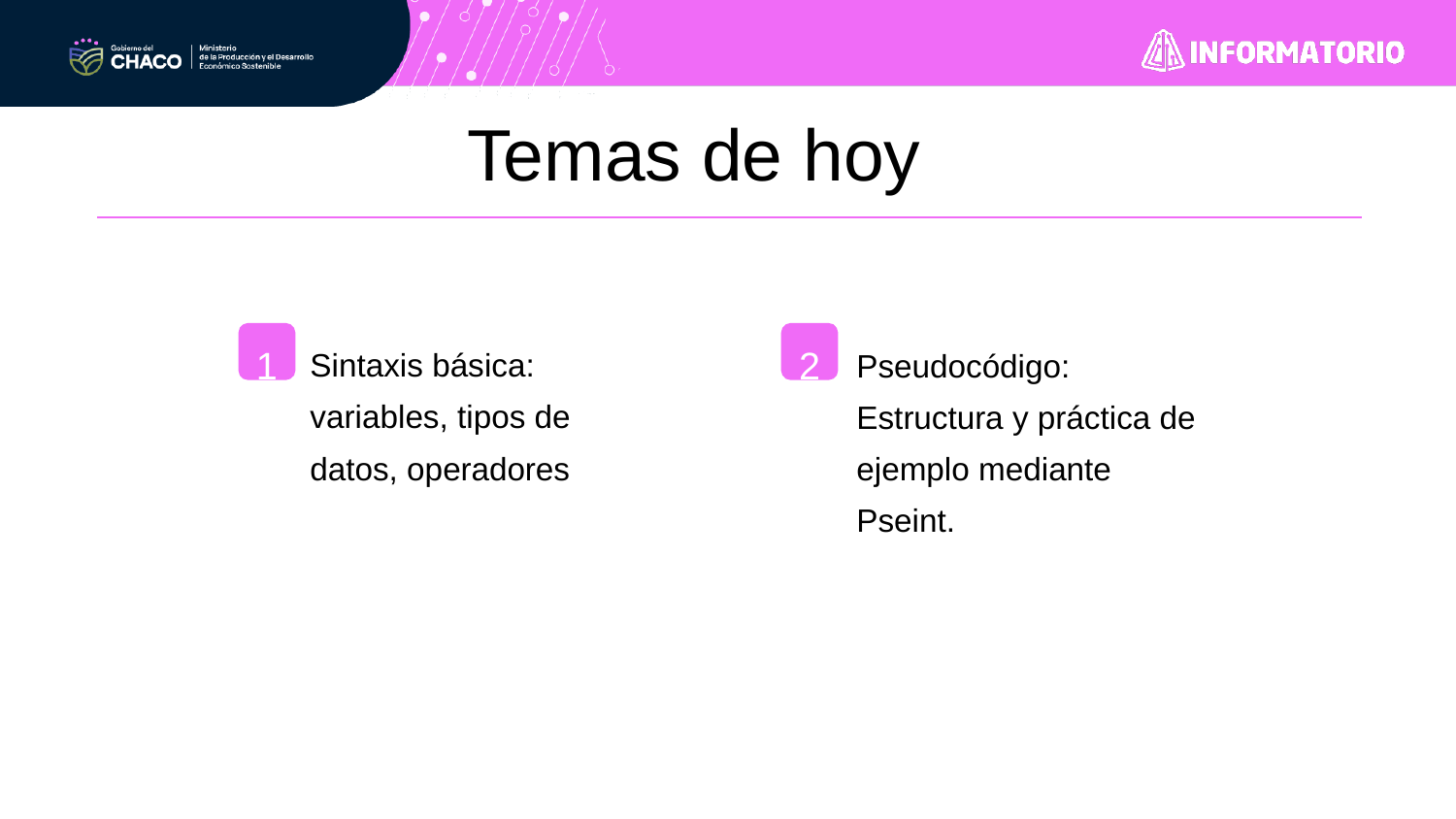

Temas de hoy
1
2

Sintaxis básica: variables, tipos de datos, operadores
Pseudocódigo: Estructura y práctica de ejemplo mediante Pseint.